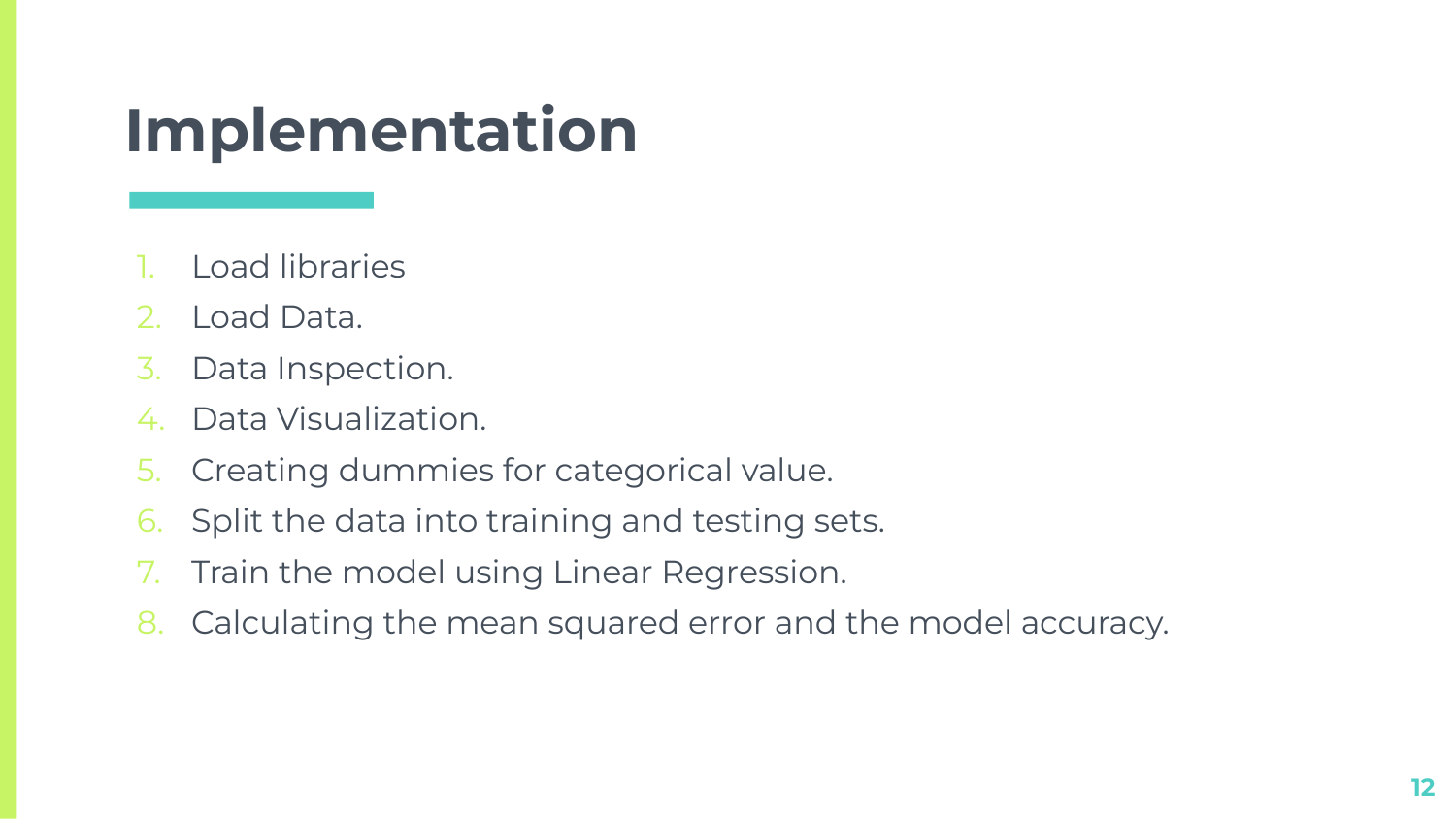

# Implementation
Load libraries
Load Data.
Data Inspection.
Data Visualization.
Creating dummies for categorical value.
Split the data into training and testing sets.
Train the model using Linear Regression.
Calculating the mean squared error and the model accuracy.

12